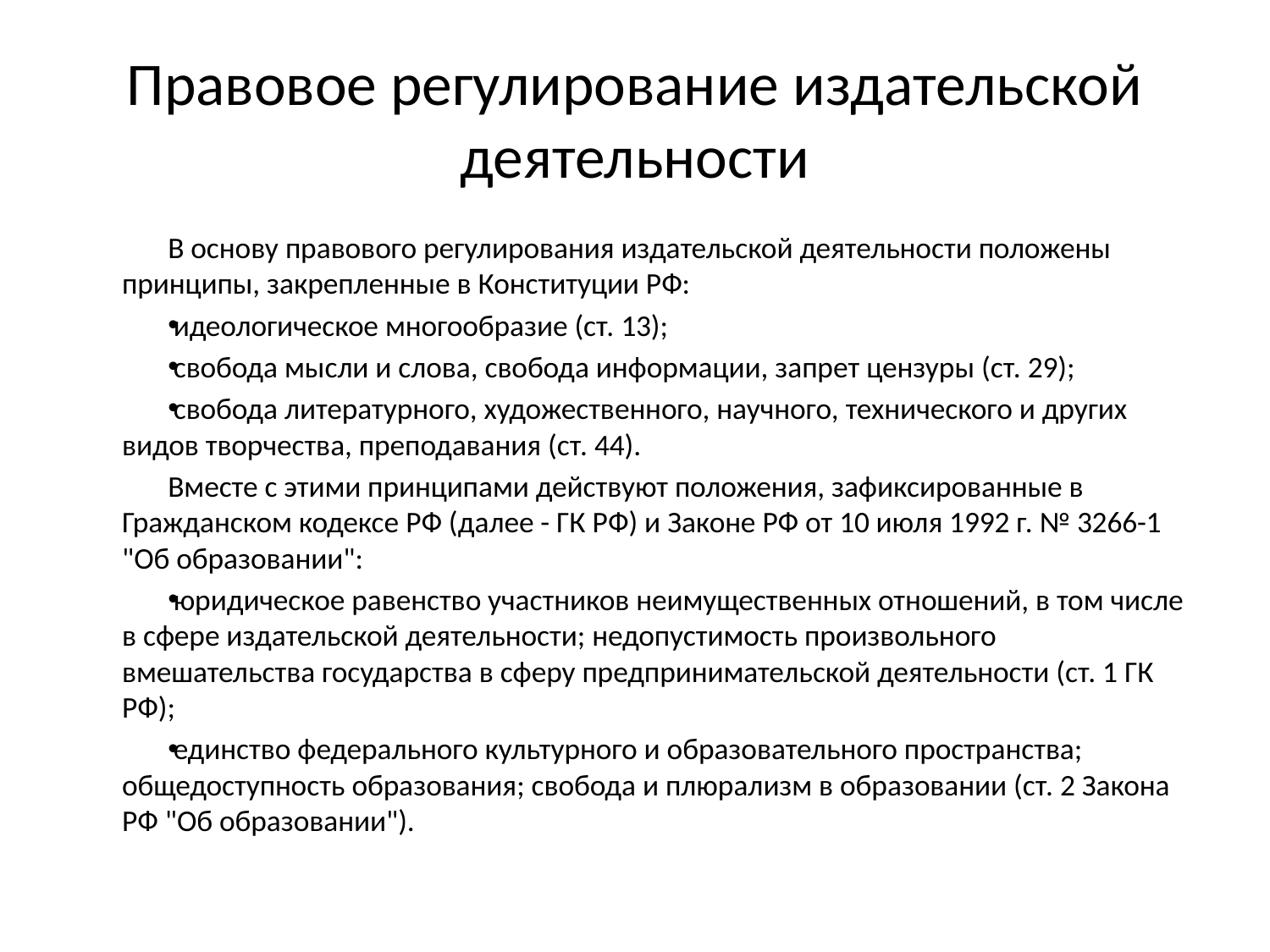

# Правовое регулирование издательской деятельности
В основу правового регулирования издательской деятельности положены принципы, закрепленные в Конституции РФ:
идеологическое многообразие (ст. 13);
свобода мысли и слова, свобода информации, запрет цензуры (ст. 29);
свобода литературного, художественного, научного, технического и других видов творчества, преподавания (ст. 44).
Вместе с этими принципами действуют положения, зафиксированные в Гражданском кодексе РФ (далее - ГК РФ) и Законе РФ от 10 июля 1992 г. № 3266-1 "Об образовании":
юридическое равенство участников неимущественных отношений, в том числе в сфере издательской деятельности; недопустимость произвольного вмешательства государства в сферу предпринимательской деятельности (ст. 1 ГК РФ);
единство федерального культурного и образовательного пространства; общедоступность образования; свобода и плюрализм в образовании (ст. 2 Закона РФ "Об образовании").